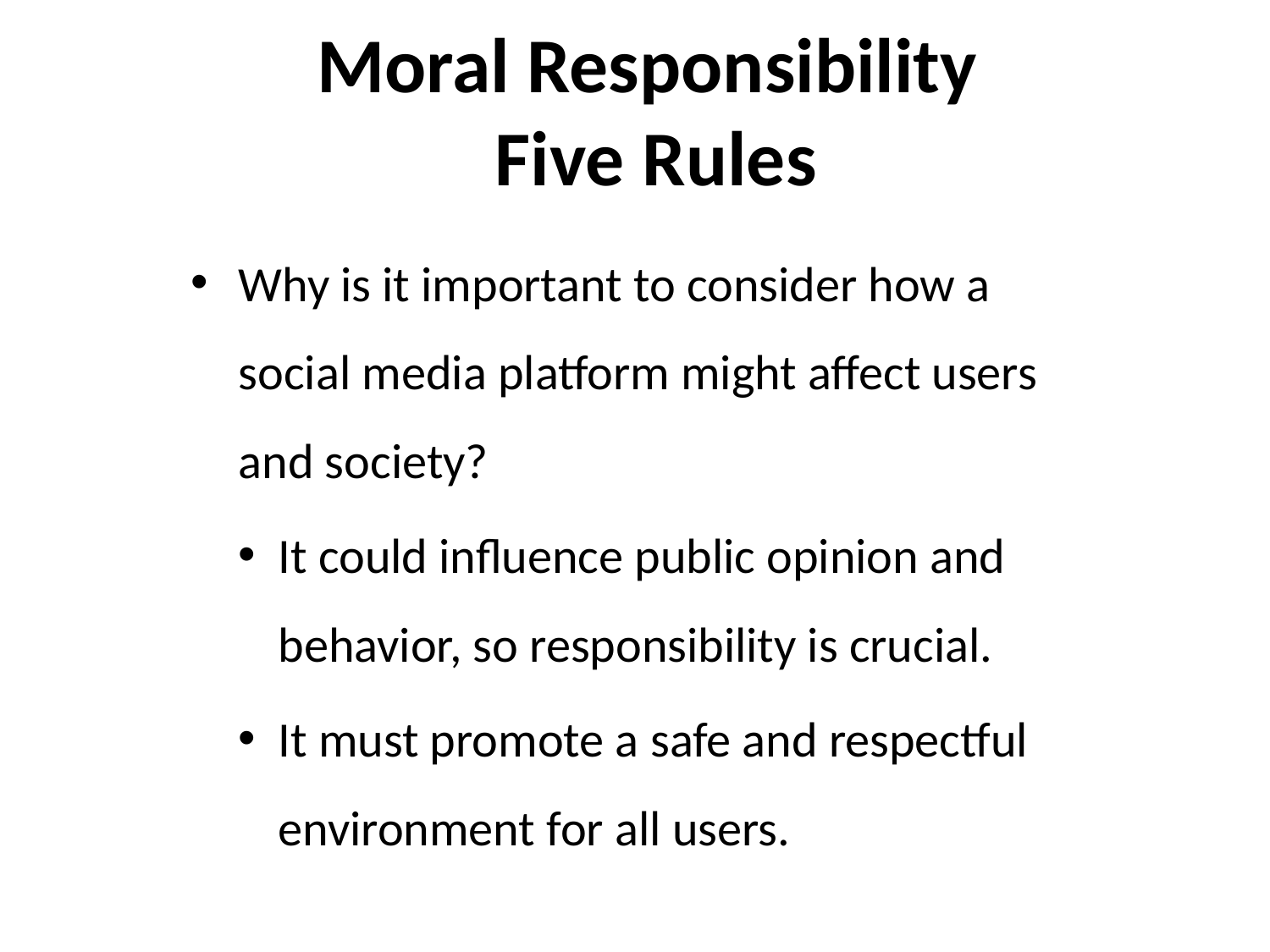

Moral Responsibility 
Five Rules
Why is it important to consider how a social media platform might affect users and society?
It could influence public opinion and behavior, so responsibility is crucial.
It must promote a safe and respectful environment for all users.